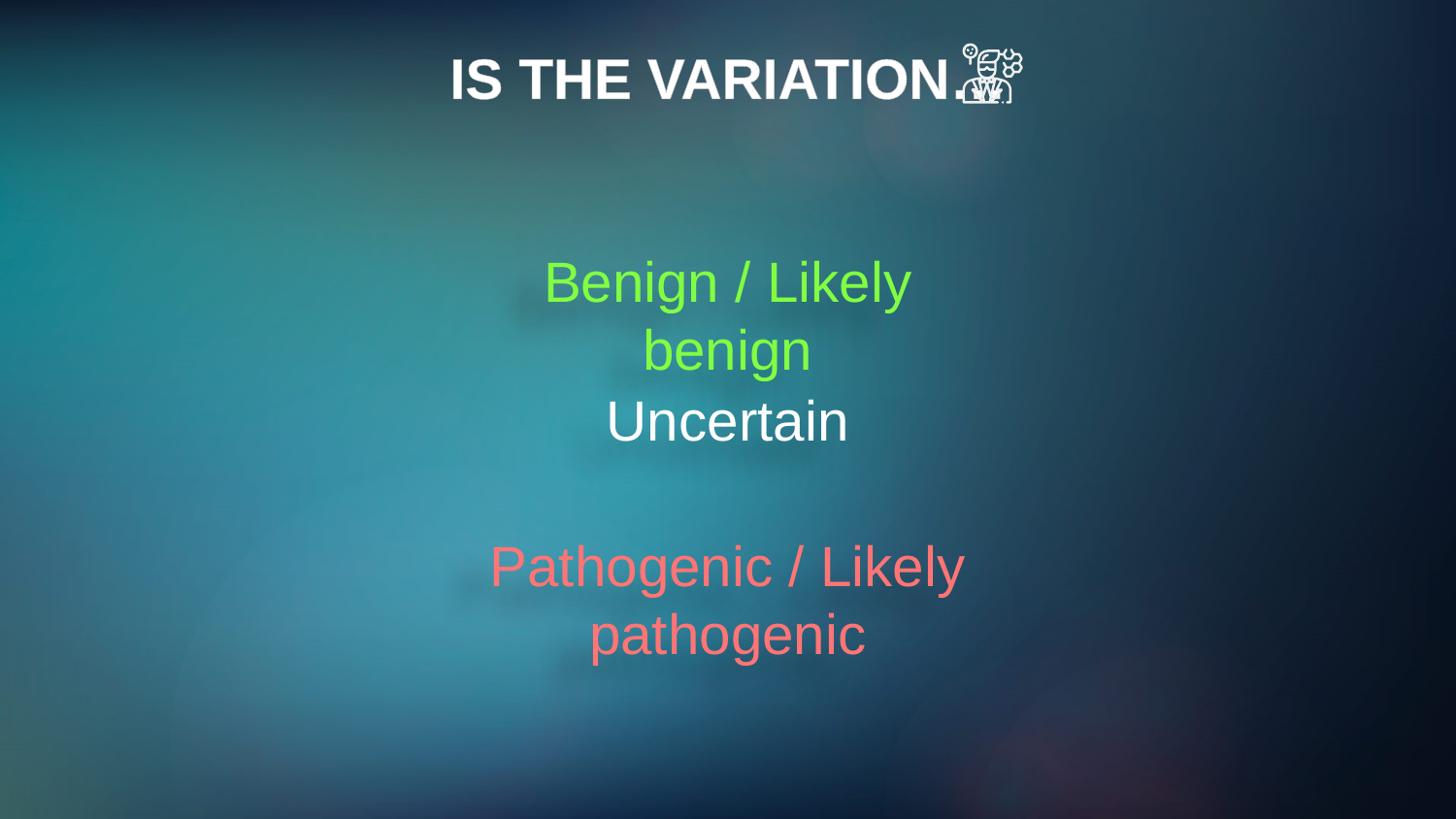

IS THE VARIATION…
Benign / Likely benign

Uncertain

Pathogenic / Likely pathogenic